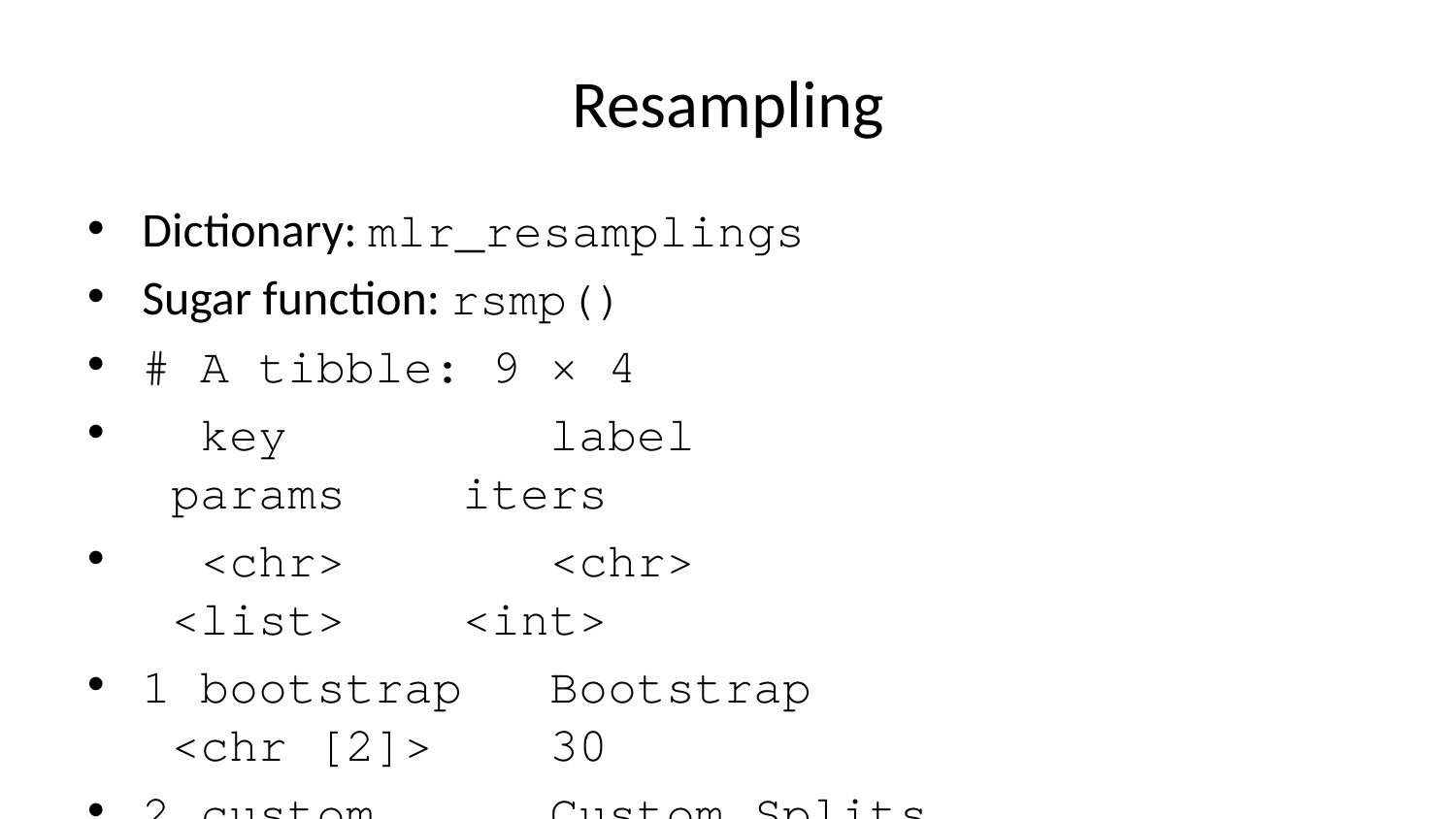

# Resampling
Dictionary: mlr_resamplings
Sugar function: rsmp()
# A tibble: 9 × 4
  key         label                         params    iters
  <chr>       <chr>                         <list>    <int>
1 bootstrap   Bootstrap                     <chr [2]>    30
2 custom      Custom Splits                 <chr [0]>    NA
3 custom_cv   Custom Split Cross-Validation <chr [0]>    NA
4 cv          Cross-Validation              <chr [1]>    10
5 holdout     Holdout                       <chr [1]>     1
6 insample    Insample Resampling           <chr [0]>     1
7 loo         Leave-One-Out                 <chr [0]>    NA
8 repeated_cv Repeated Cross-Validation     <chr [2]>   100
9 subsampling Subsampling                   <chr [2]>    30

resample = rsmp("cv", folds=10)